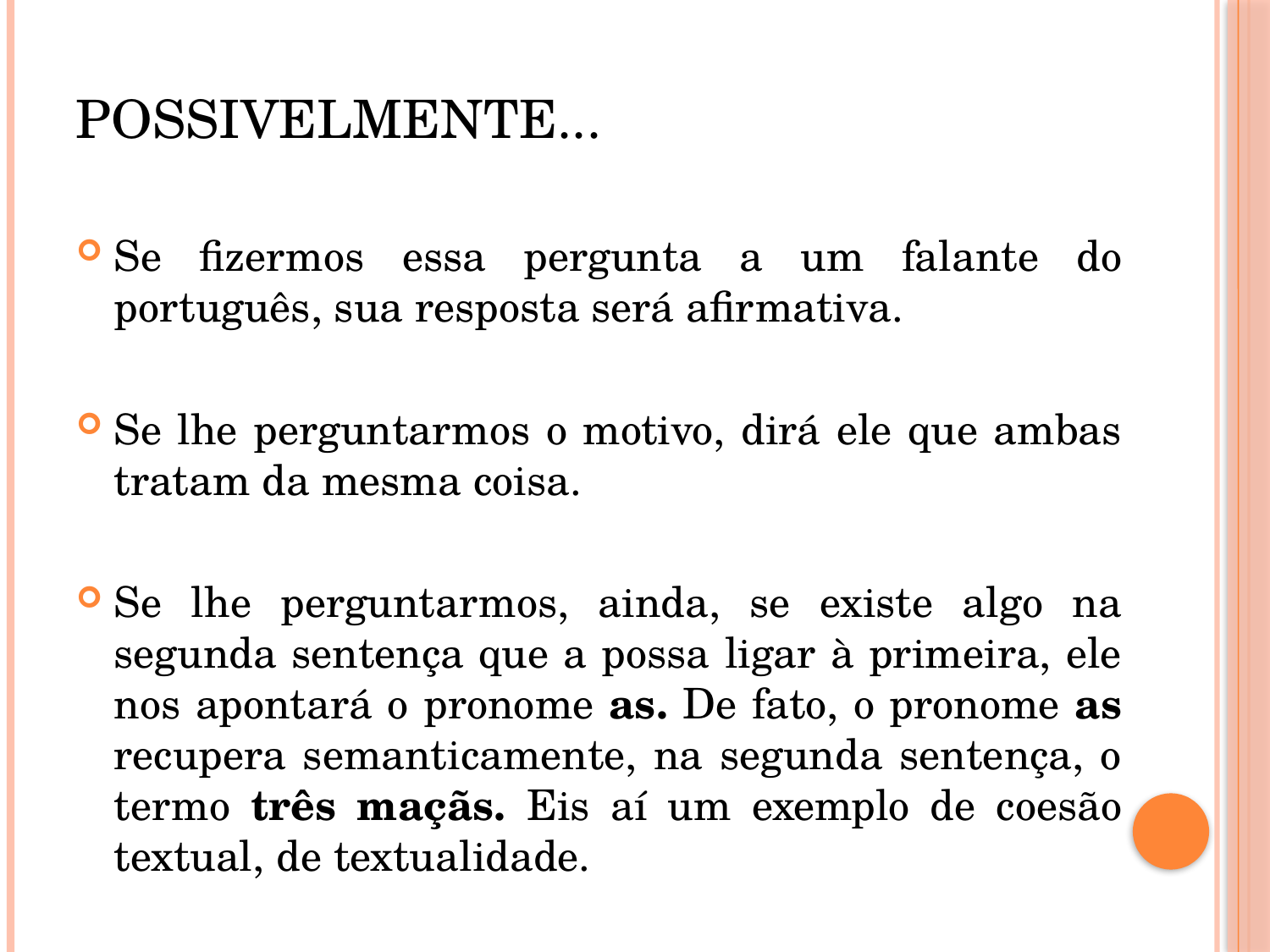

# Possivelmente...
Se fizermos essa pergunta a um falante do português, sua resposta será afirmativa.

Se lhe perguntarmos o motivo, dirá ele que ambas tratam da mesma coisa.

Se lhe perguntarmos, ainda, se existe algo na segunda sentença que a possa ligar à primeira, ele nos apontará o pronome as. De fato, o pronome as recupera semanticamente, na segunda sentença, o termo três maçãs. Eis aí um exemplo de coesão textual, de textualidade.